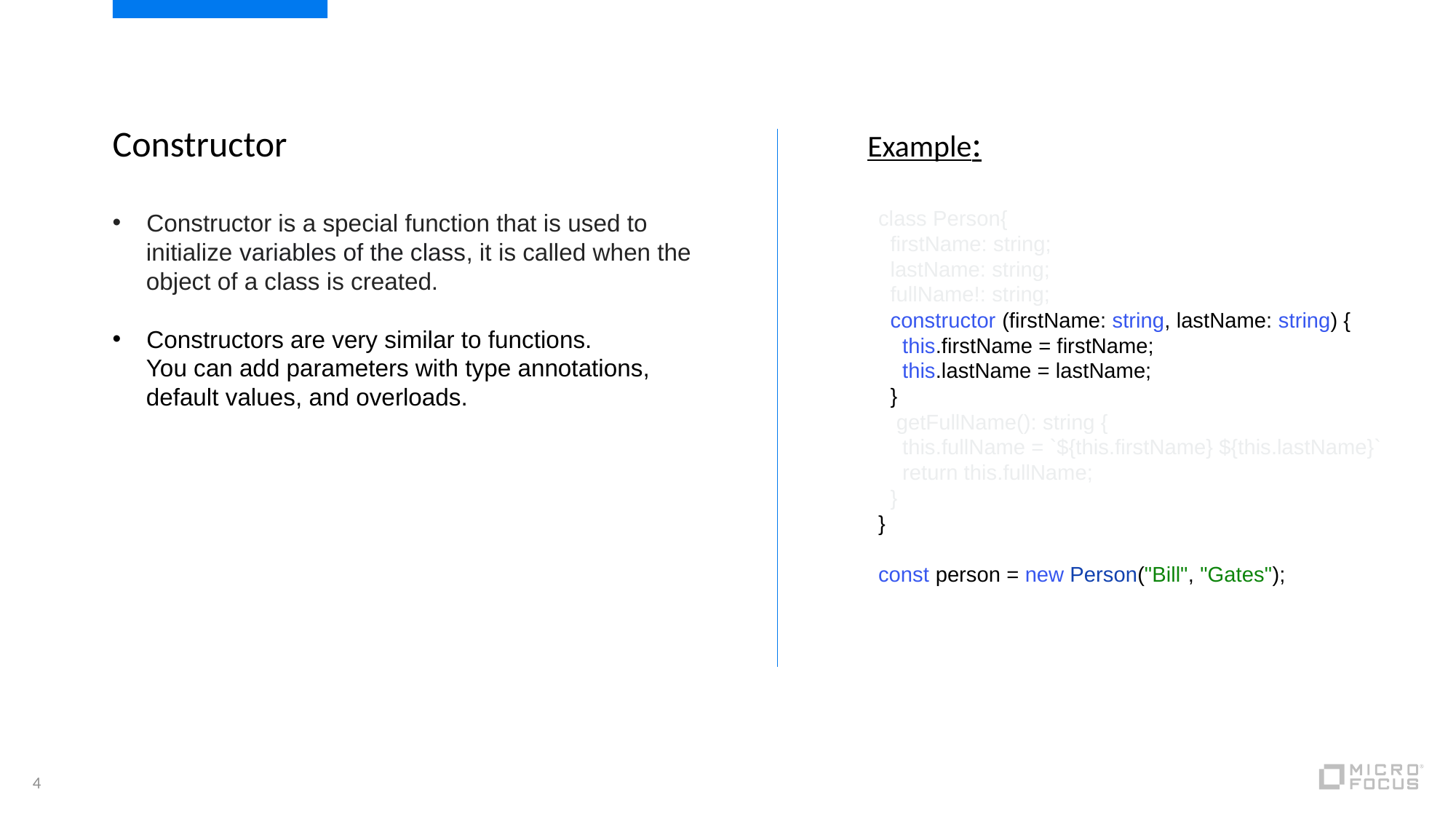

Example:

Constructor

class Person{
  firstName: string;
  lastName: string;
  fullName!: string;
  constructor (firstName: string, lastName: string) {
    this.firstName = firstName;
    this.lastName = lastName;
  }
   getFullName(): string {
    this.fullName = `${this.firstName} ${this.lastName}`
    return this.fullName;
  }
}
const person = new Person("Bill", "Gates");
Constructor is a special function that is used to
     initialize variables of the class, it is called when the
     object of a class is created.

Constructors are very similar to functions.
     You can add parameters with type annotations,
     default values, and overloads.

4